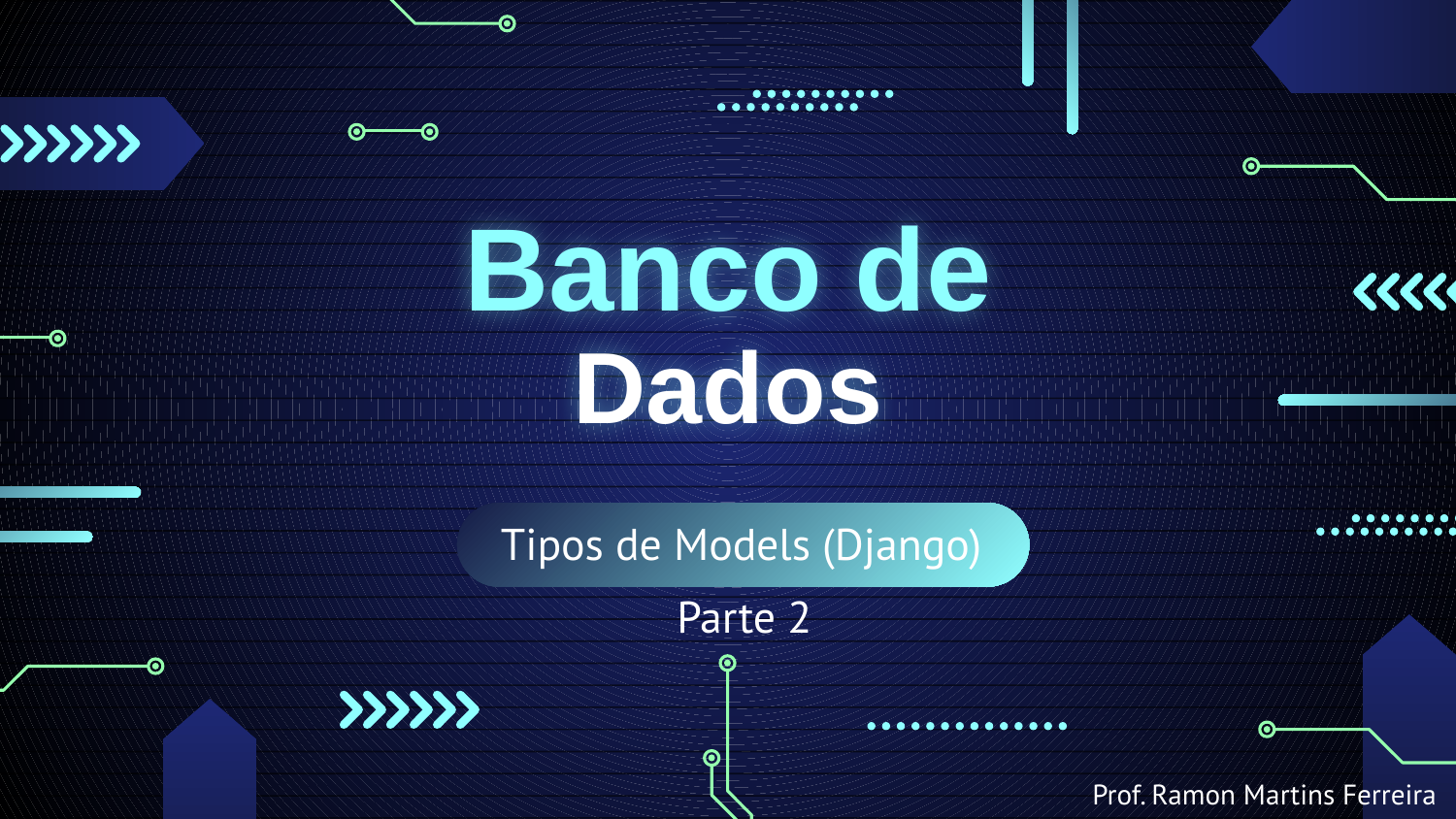

# Banco de Dados

Tipos de Models (Django)
Parte 2

Prof. Ramon Martins Ferreira